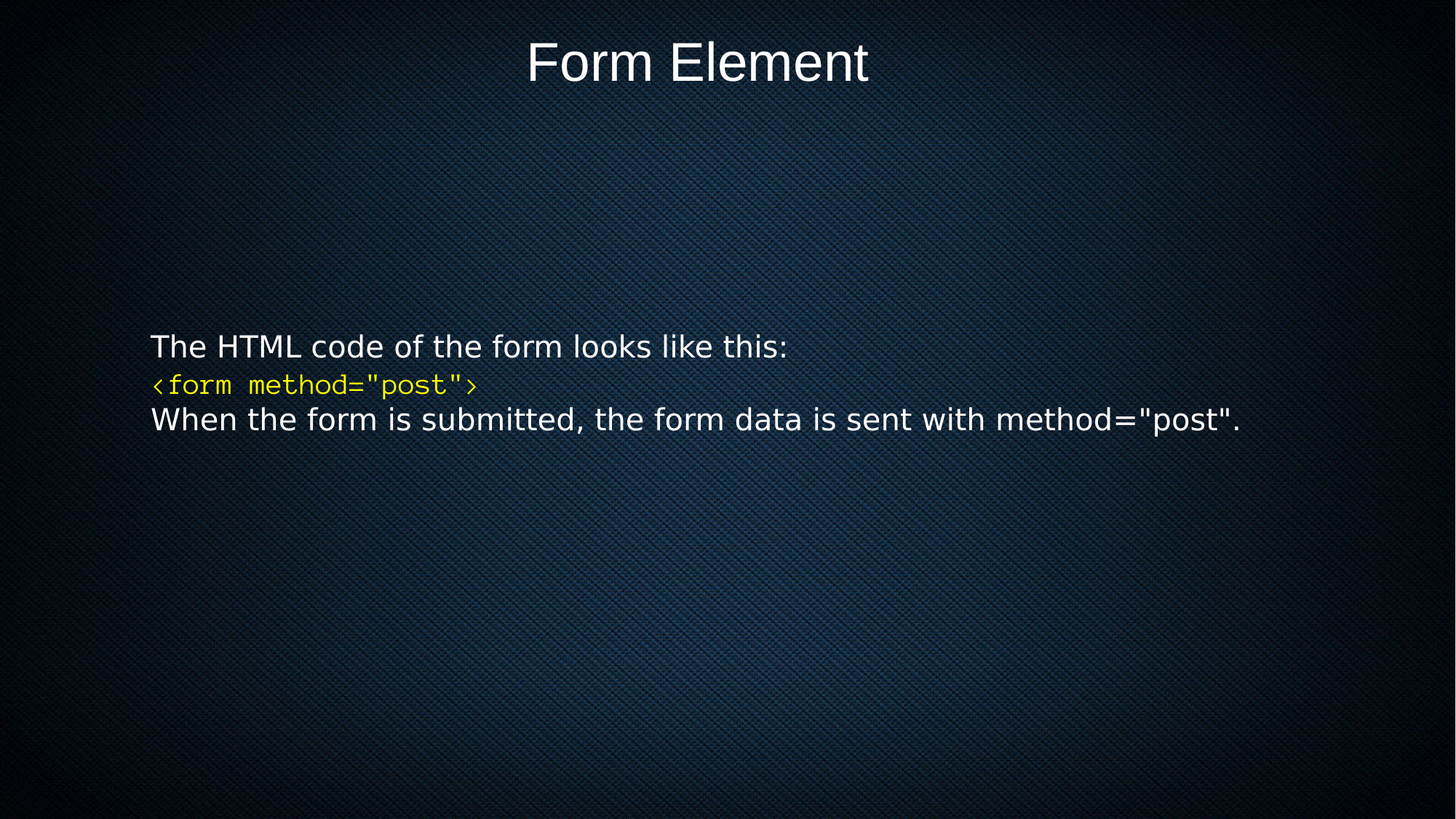

Form Element
The HTML code of the form looks like this:
<form method="post">
When the form is submitted, the form data is sent with method="post".